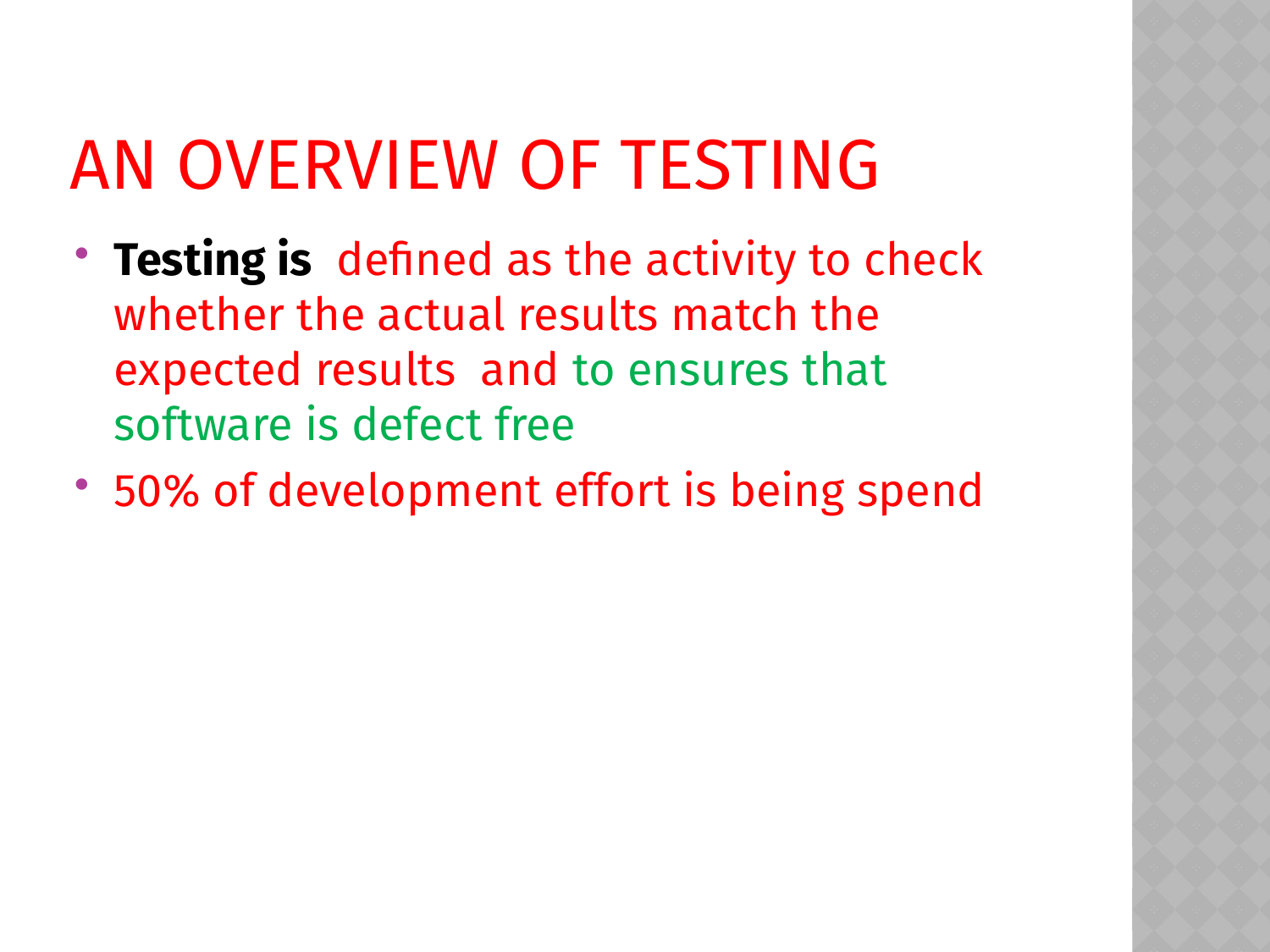

# An Overview of Testing
Testing is  defined as the activity to check whether the actual results match the expected results  and to ensures that software is defect free
50% of development effort is being spend